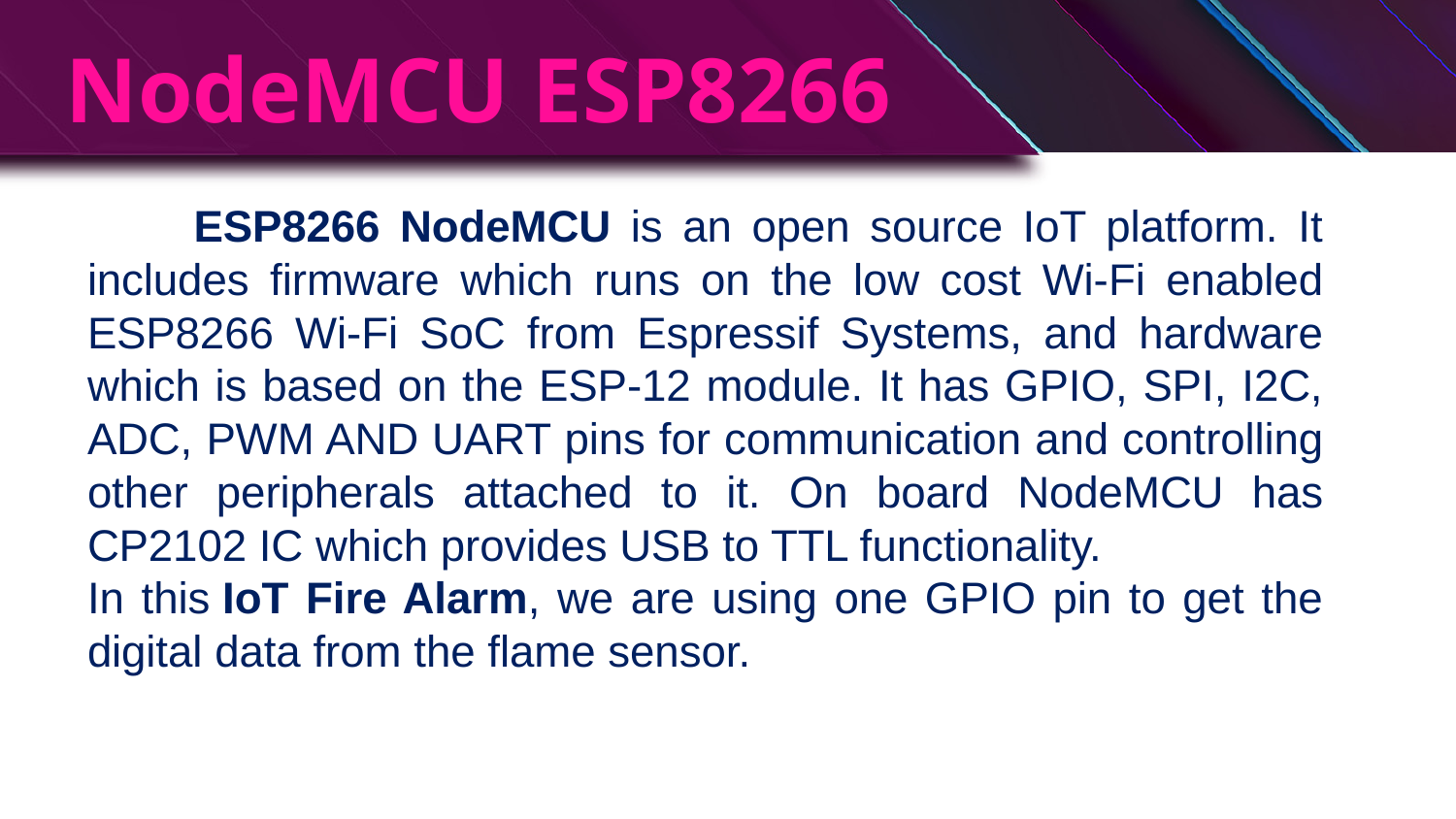

# NodeMCU ESP8266
	ESP8266 NodeMCU is an open source IoT platform. It includes firmware which runs on the low cost Wi-Fi enabled ESP8266 Wi-Fi SoC from Espressif Systems, and hardware which is based on the ESP-12 module. It has GPIO, SPI, I2C, ADC, PWM AND UART pins for communication and controlling other peripherals attached to it. On board NodeMCU has CP2102 IC which provides USB to TTL functionality.
In this IoT Fire Alarm, we are using one GPIO pin to get the digital data from the flame sensor.